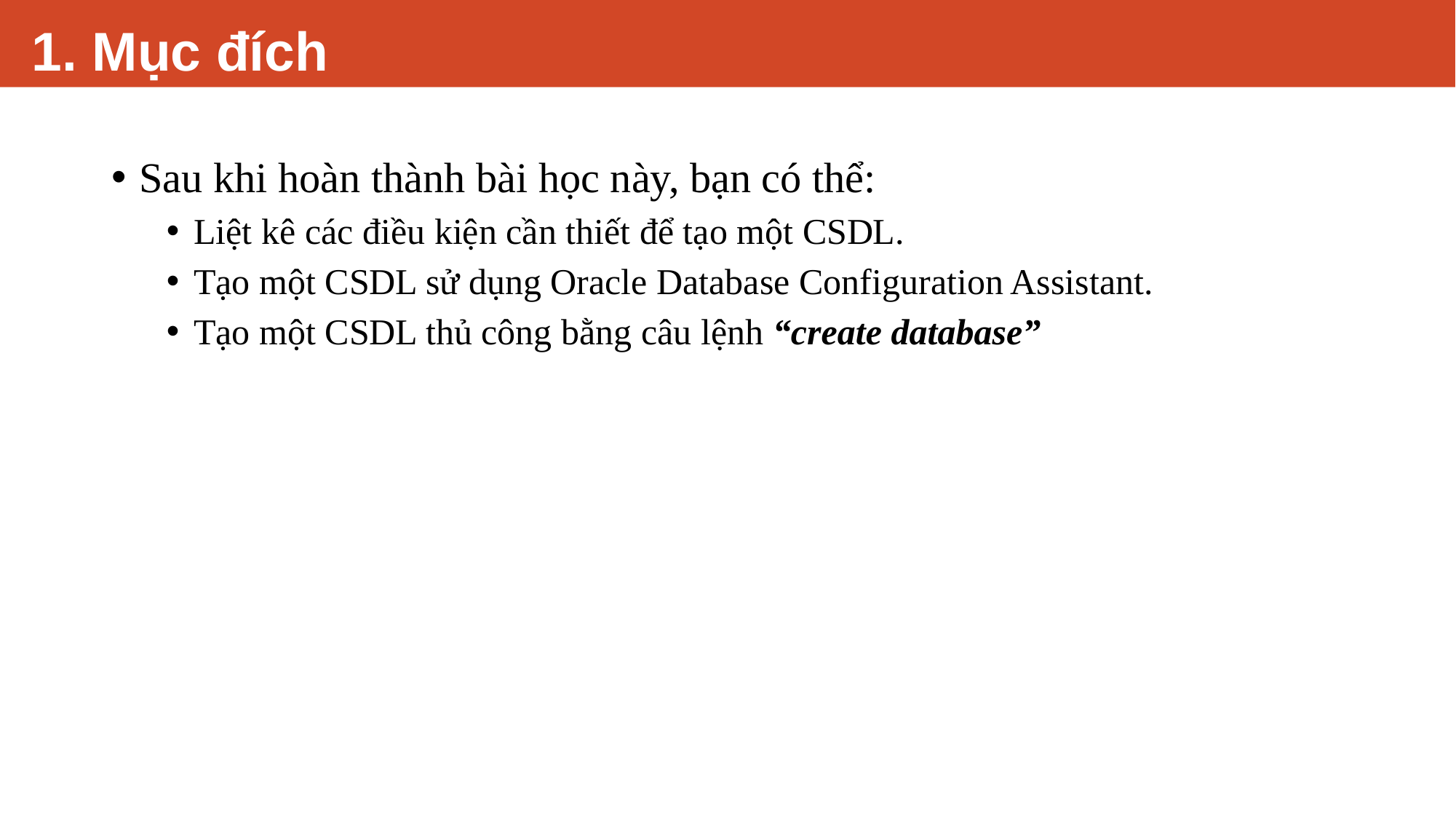

# 1. Mục đích
Mục đích
Sau khi hoàn thành bài học này, bạn có thể:
Liệt kê các điều kiện cần thiết để tạo một CSDL.
Tạo một CSDL sử dụng Oracle Database Configuration Assistant.
Tạo một CSDL thủ công bằng câu lệnh “create database”